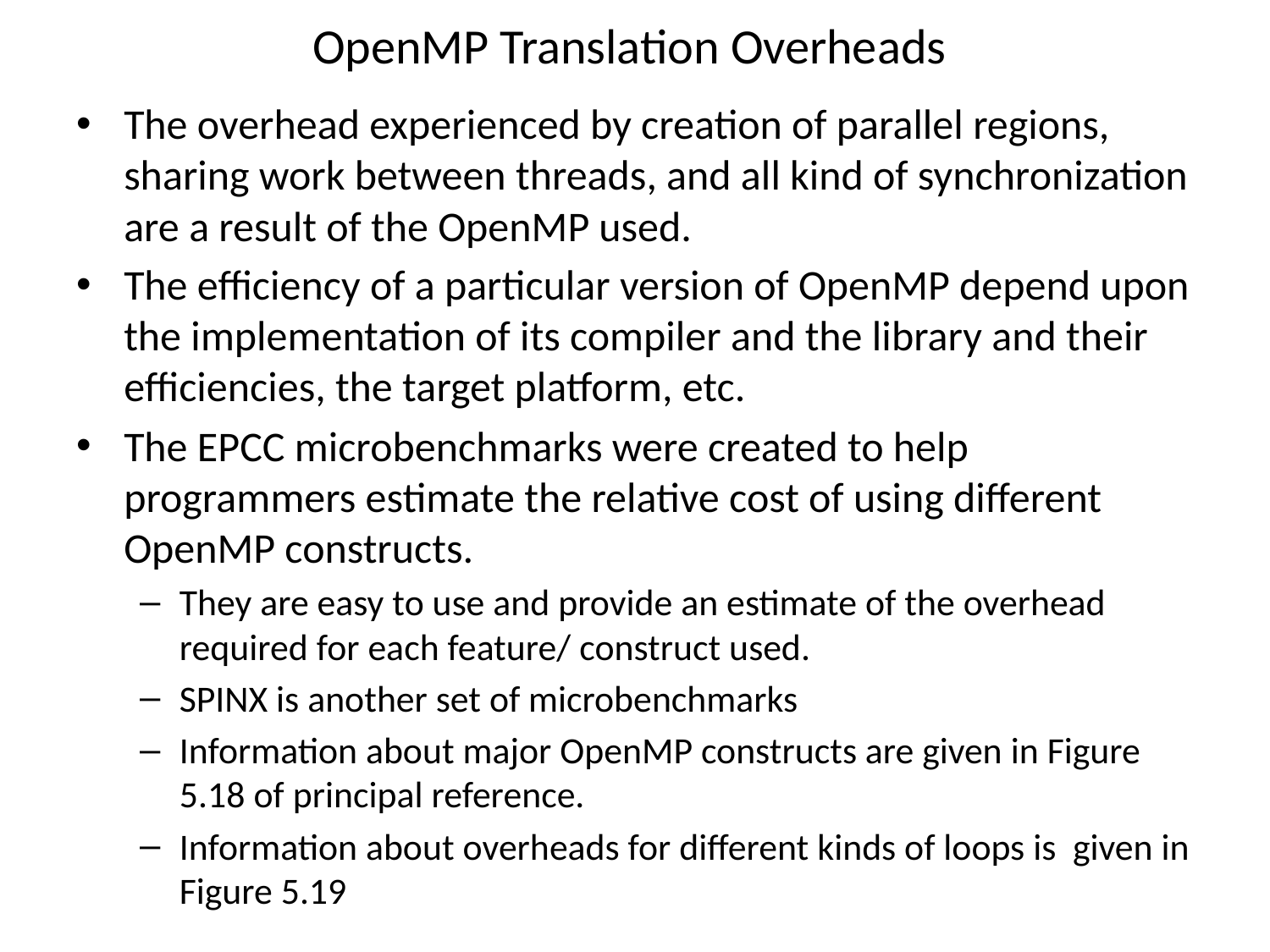

# OpenMP Translation Overheads
The overhead experienced by creation of parallel regions, sharing work between threads, and all kind of synchronization are a result of the OpenMP used.
The efficiency of a particular version of OpenMP depend upon the implementation of its compiler and the library and their efficiencies, the target platform, etc.
The EPCC microbenchmarks were created to help programmers estimate the relative cost of using different OpenMP constructs.
They are easy to use and provide an estimate of the overhead required for each feature/ construct used.
SPINX is another set of microbenchmarks
Information about major OpenMP constructs are given in Figure 5.18 of principal reference.
Information about overheads for different kinds of loops is  given in Figure 5.19